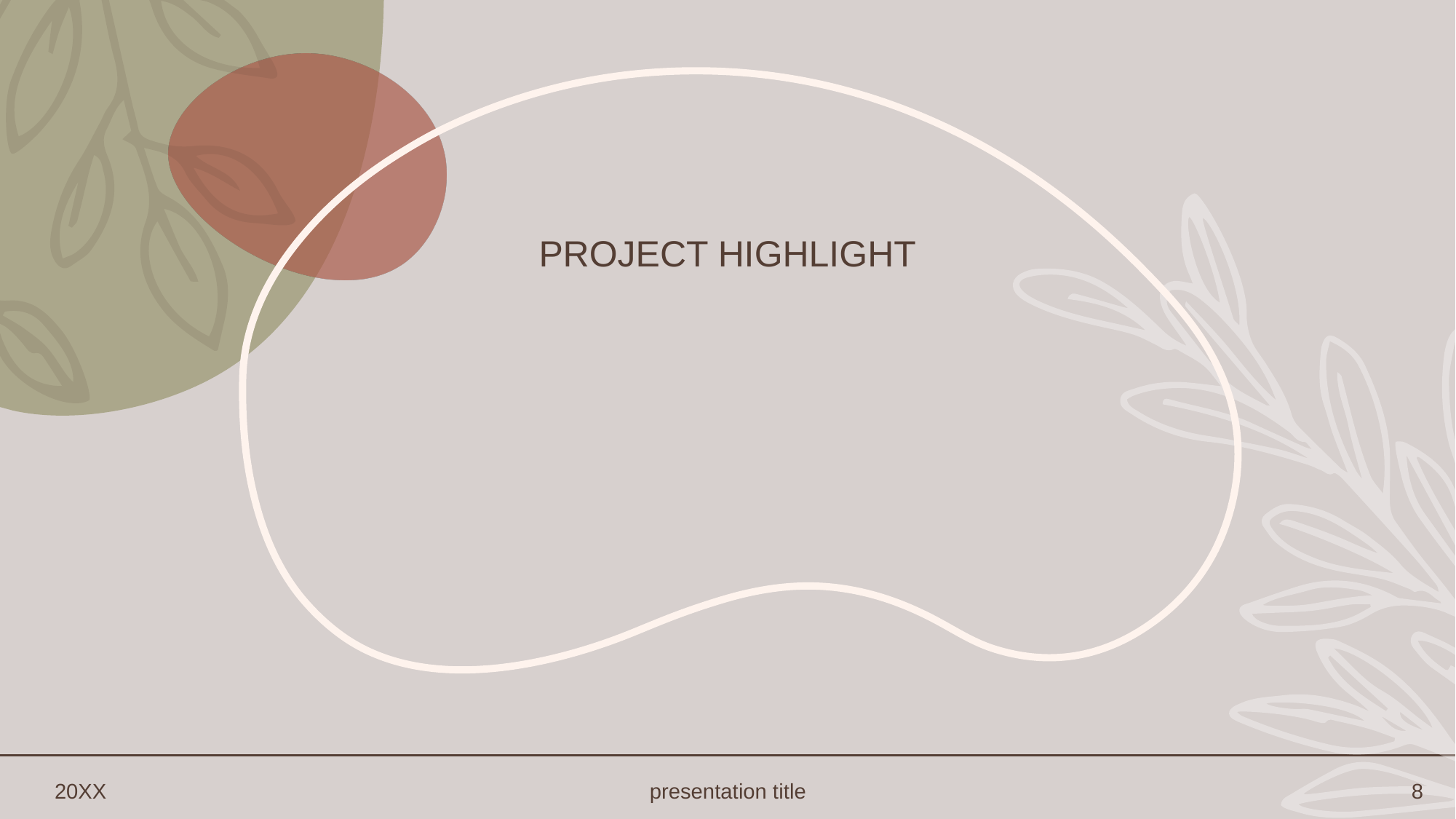

# PROJECT HIGHLIGHT

20XX
presentation title
8